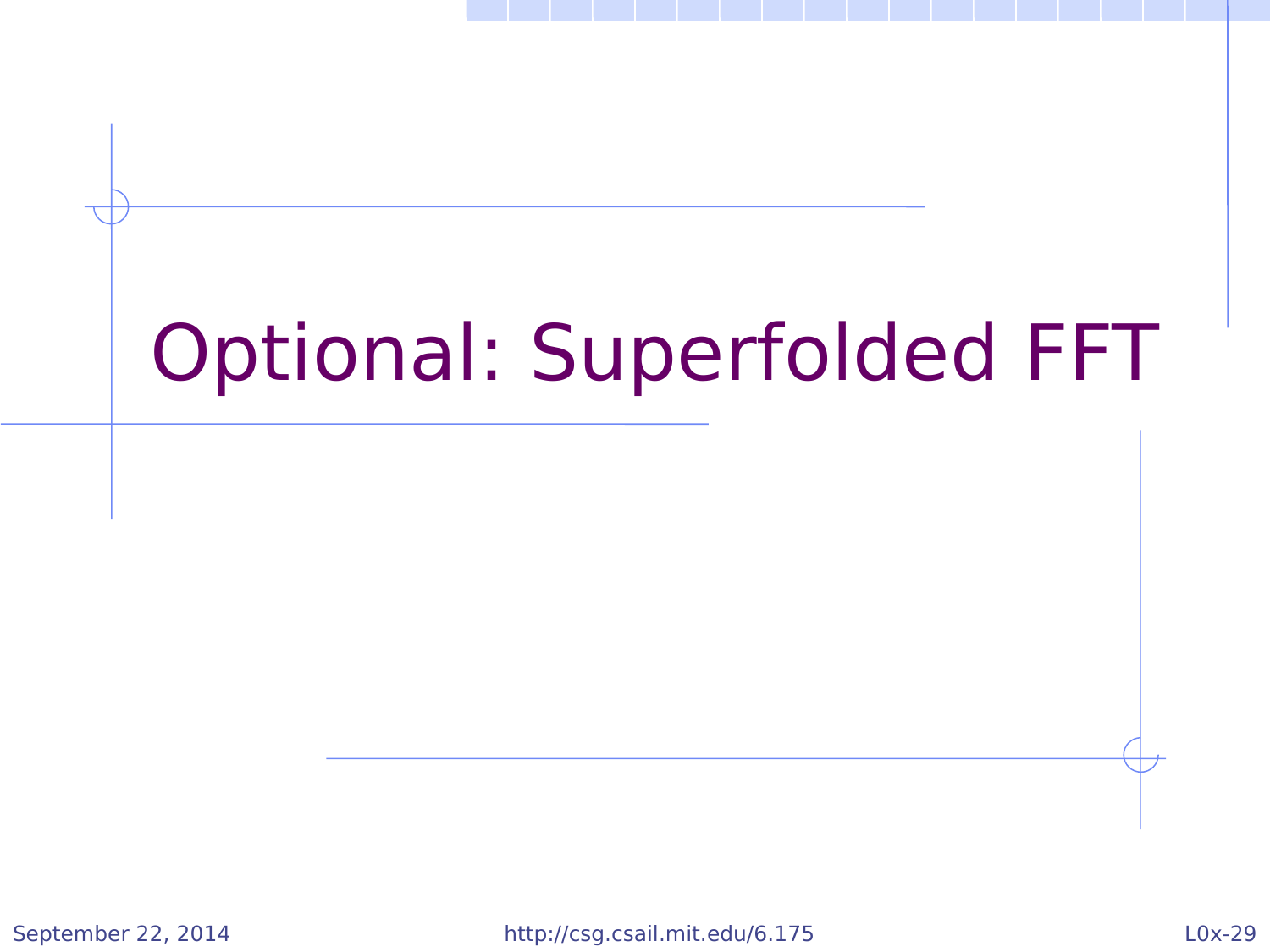

# Optional: Superfolded FFT

September 22, 2014
http://csg.csail.mit.edu/6.175
L0x-29